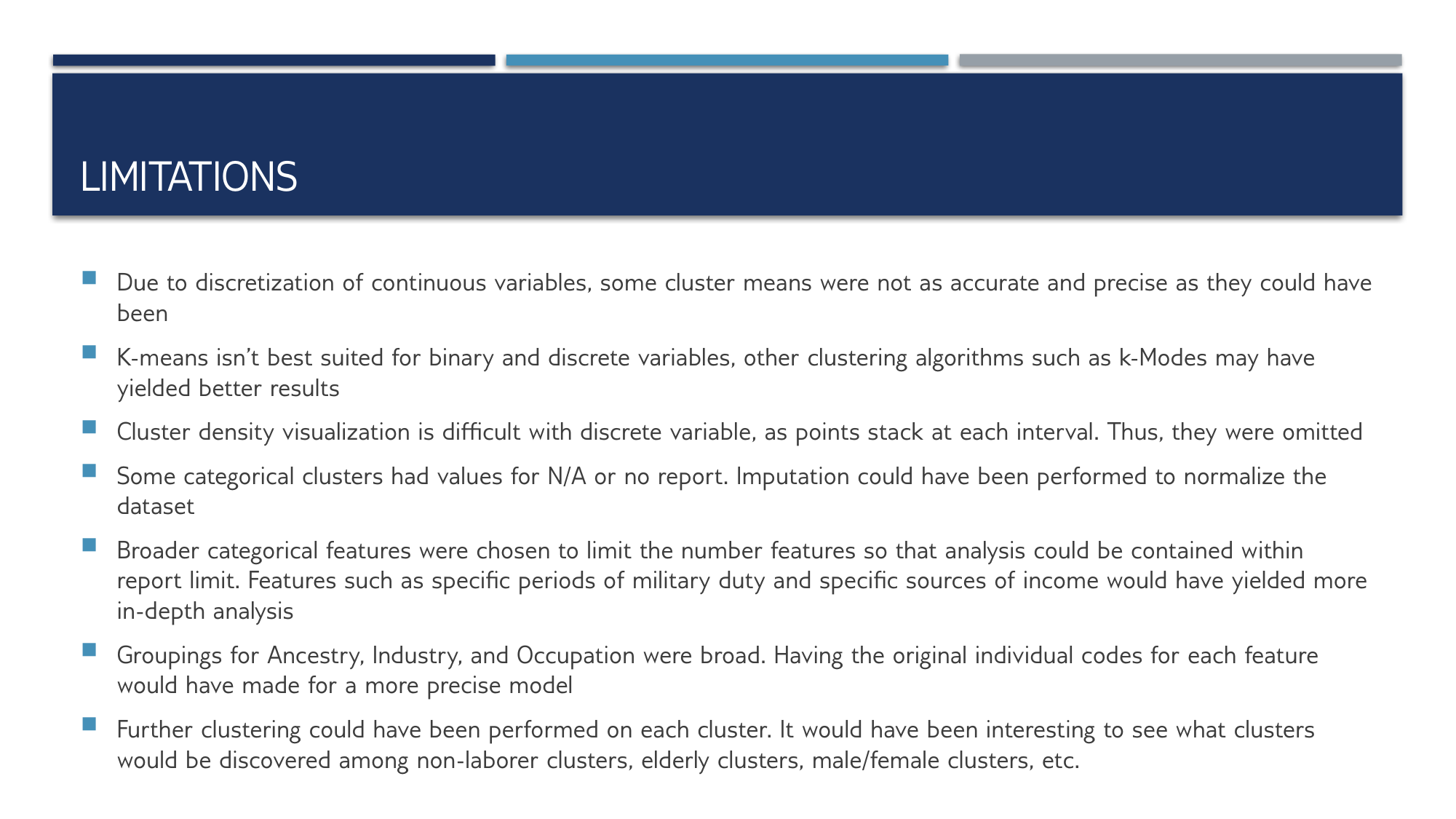

# limitations
Due to discretization of continuous variables, some cluster means were not as accurate and precise as they could have been
K-means isn’t best suited for binary and discrete variables, other clustering algorithms such as k-Modes may have yielded better results
Cluster density visualization is difficult with discrete variable, as points stack at each interval. Thus, they were omitted
Some categorical clusters had values for N/A or no report. Imputation could have been performed to normalize the dataset
Broader categorical features were chosen to limit the number features so that analysis could be contained within report limit. Features such as specific periods of military duty and specific sources of income would have yielded more in-depth analysis
Groupings for Ancestry, Industry, and Occupation were broad. Having the original individual codes for each feature would have made for a more precise model
Further clustering could have been performed on each cluster. It would have been interesting to see what clusters would be discovered among non-laborer clusters, elderly clusters, male/female clusters, etc.